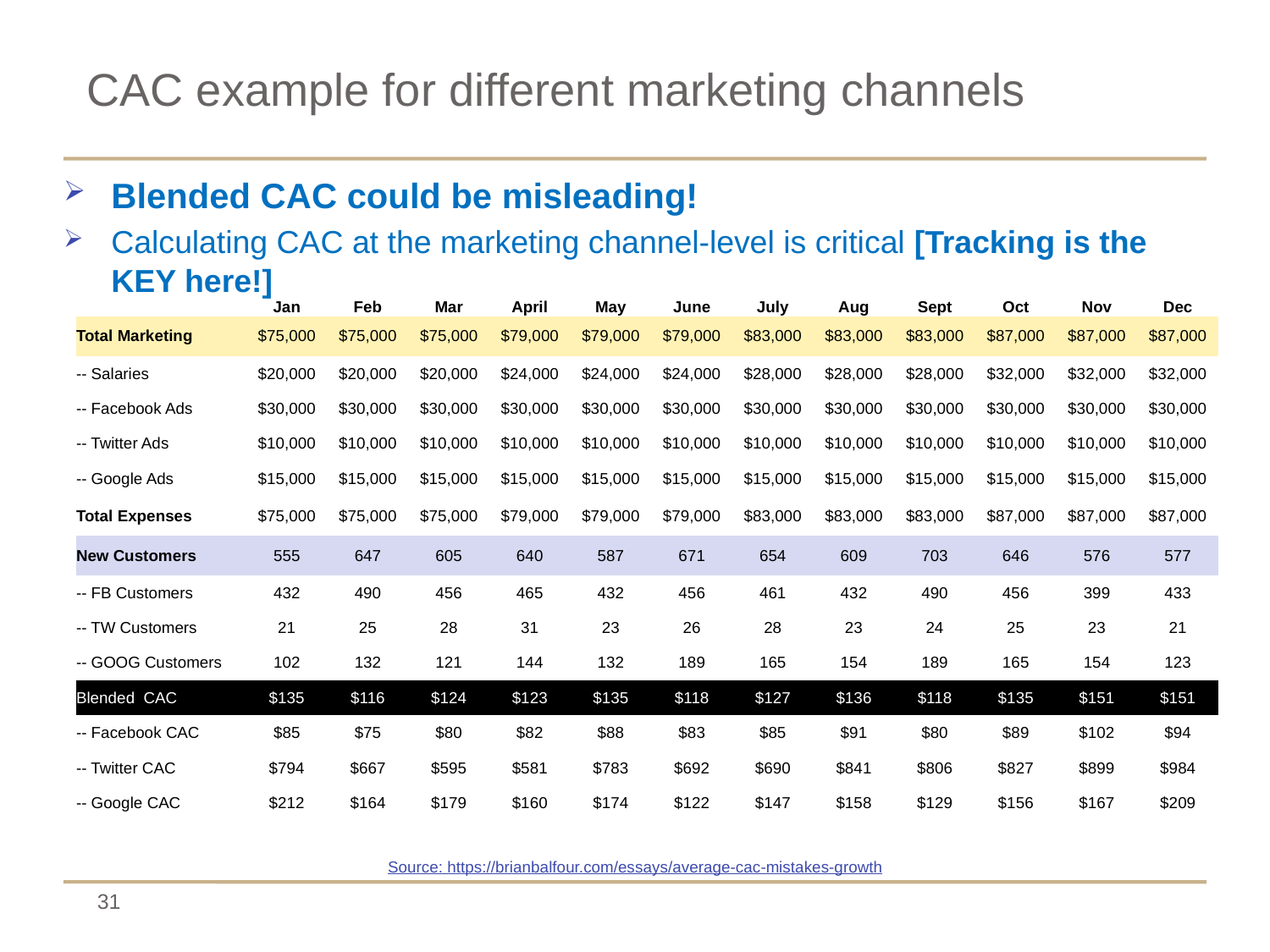

# CAC example for different marketing channels
Blended CAC could be misleading!
Calculating CAC at the marketing channel-level is critical [Tracking is the KEY here!]

|  | Jan | Feb | Mar | April | May | June | July | Aug | Sept | Oct | Nov | Dec |
| --- | --- | --- | --- | --- | --- | --- | --- | --- | --- | --- | --- | --- |
| Total Marketing | $75,000 | $75,000 | $75,000 | $79,000 | $79,000 | $79,000 | $83,000 | $83,000 | $83,000 | $87,000 | $87,000 | $87,000 |
| -- Salaries | $20,000 | $20,000 | $20,000 | $24,000 | $24,000 | $24,000 | $28,000 | $28,000 | $28,000 | $32,000 | $32,000 | $32,000 |
| -- Facebook Ads | $30,000 | $30,000 | $30,000 | $30,000 | $30,000 | $30,000 | $30,000 | $30,000 | $30,000 | $30,000 | $30,000 | $30,000 |
| -- Twitter Ads | $10,000 | $10,000 | $10,000 | $10,000 | $10,000 | $10,000 | $10,000 | $10,000 | $10,000 | $10,000 | $10,000 | $10,000 |
| -- Google Ads | $15,000 | $15,000 | $15,000 | $15,000 | $15,000 | $15,000 | $15,000 | $15,000 | $15,000 | $15,000 | $15,000 | $15,000 |
| Total Expenses | $75,000 | $75,000 | $75,000 | $79,000 | $79,000 | $79,000 | $83,000 | $83,000 | $83,000 | $87,000 | $87,000 | $87,000 |
| New Customers | 555 | 647 | 605 | 640 | 587 | 671 | 654 | 609 | 703 | 646 | 576 | 577 |
| -- FB Customers | 432 | 490 | 456 | 465 | 432 | 456 | 461 | 432 | 490 | 456 | 399 | 433 |
| -- TW Customers | 21 | 25 | 28 | 31 | 23 | 26 | 28 | 23 | 24 | 25 | 23 | 21 |
| -- GOOG Customers | 102 | 132 | 121 | 144 | 132 | 189 | 165 | 154 | 189 | 165 | 154 | 123 |
| Blended CAC | $135 | $116 | $124 | $123 | $135 | $118 | $127 | $136 | $118 | $135 | $151 | $151 |
| -- Facebook CAC | $85 | $75 | $80 | $82 | $88 | $83 | $85 | $91 | $80 | $89 | $102 | $94 |
| -- Twitter CAC | $794 | $667 | $595 | $581 | $783 | $692 | $690 | $841 | $806 | $827 | $899 | $984 |
| -- Google CAC | $212 | $164 | $179 | $160 | $174 | $122 | $147 | $158 | $129 | $156 | $167 | $209 |
Source: https://brianbalfour.com/essays/average-cac-mistakes-growth
31